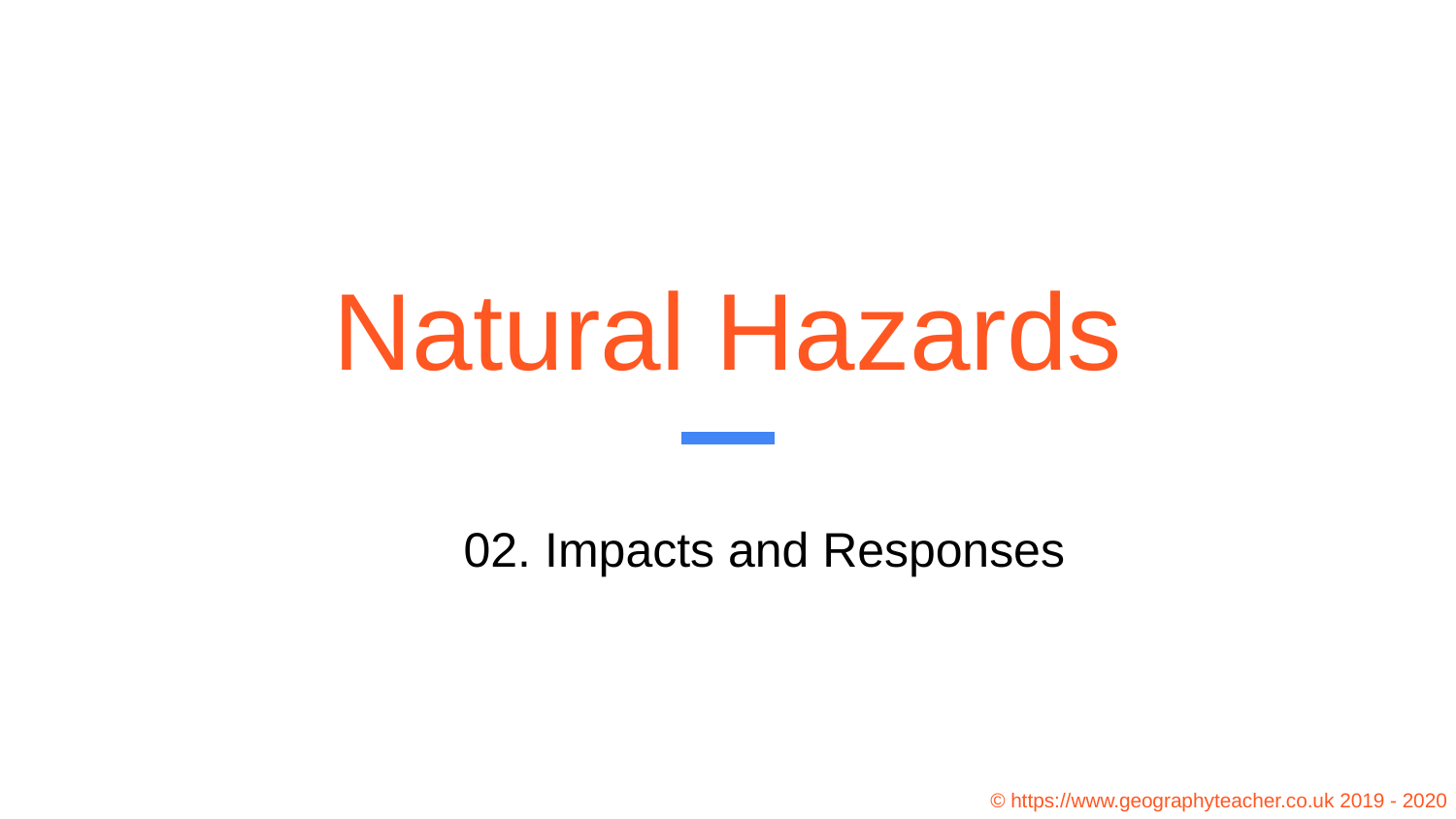

# Natural Hazards
02. Impacts and Responses